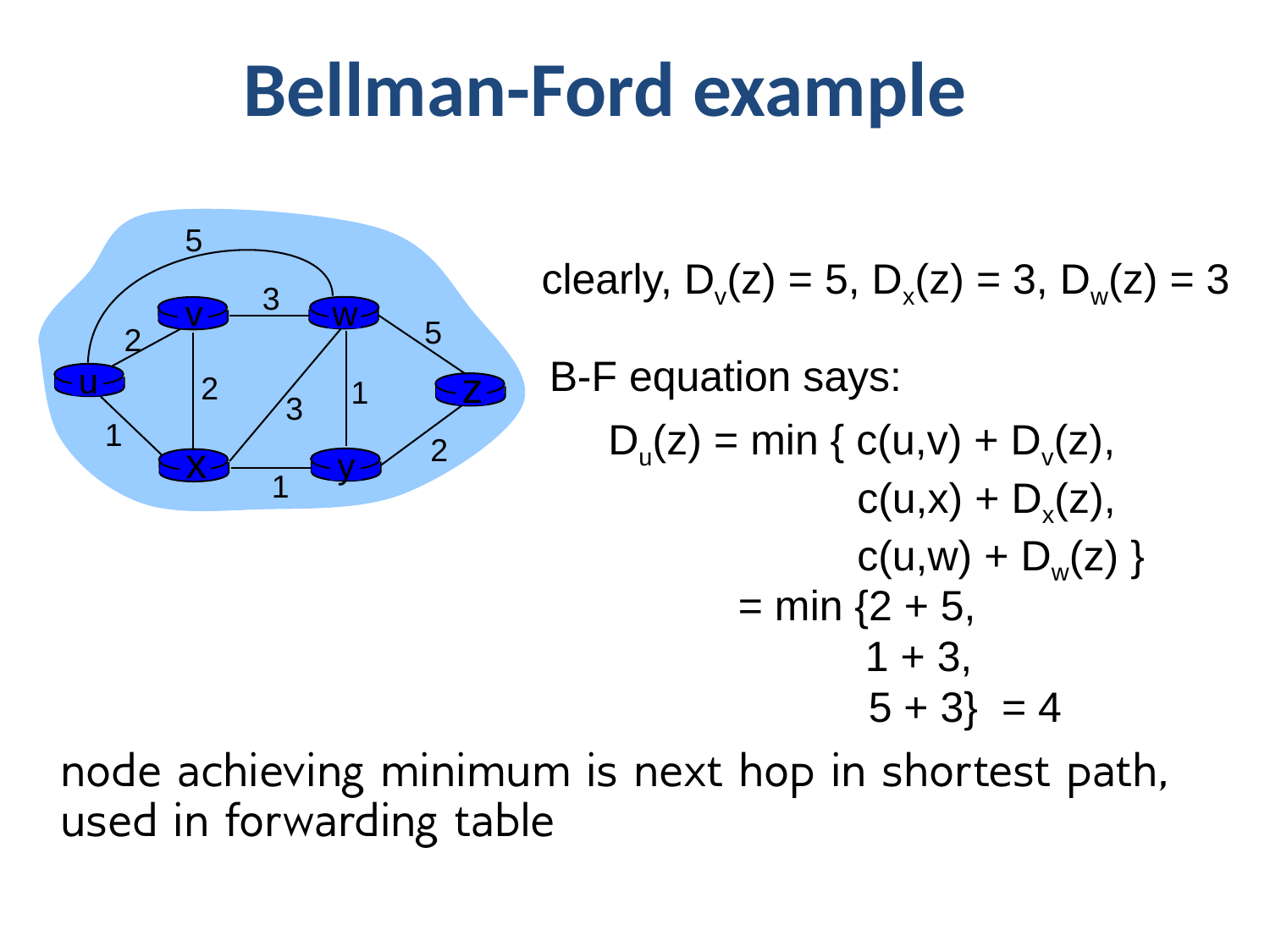

# Bellman-Ford example

5

3
v

w

5

2

u

z

2

1

3

1
2
x

y

1

clearly, Dv(z) = 5, Dx(z) = 3, Dw(z) = 3
B-F equation says:
Du(z) = min { c(u,v) + Dv(z),
                     c(u,x) + Dx(z),
                     c(u,w) + Dw(z) }

= min {2 + 5,
	1 + 3,
           5 + 3}  = 4
node achieving minimum is next hop in shortest path,
used in forwarding table